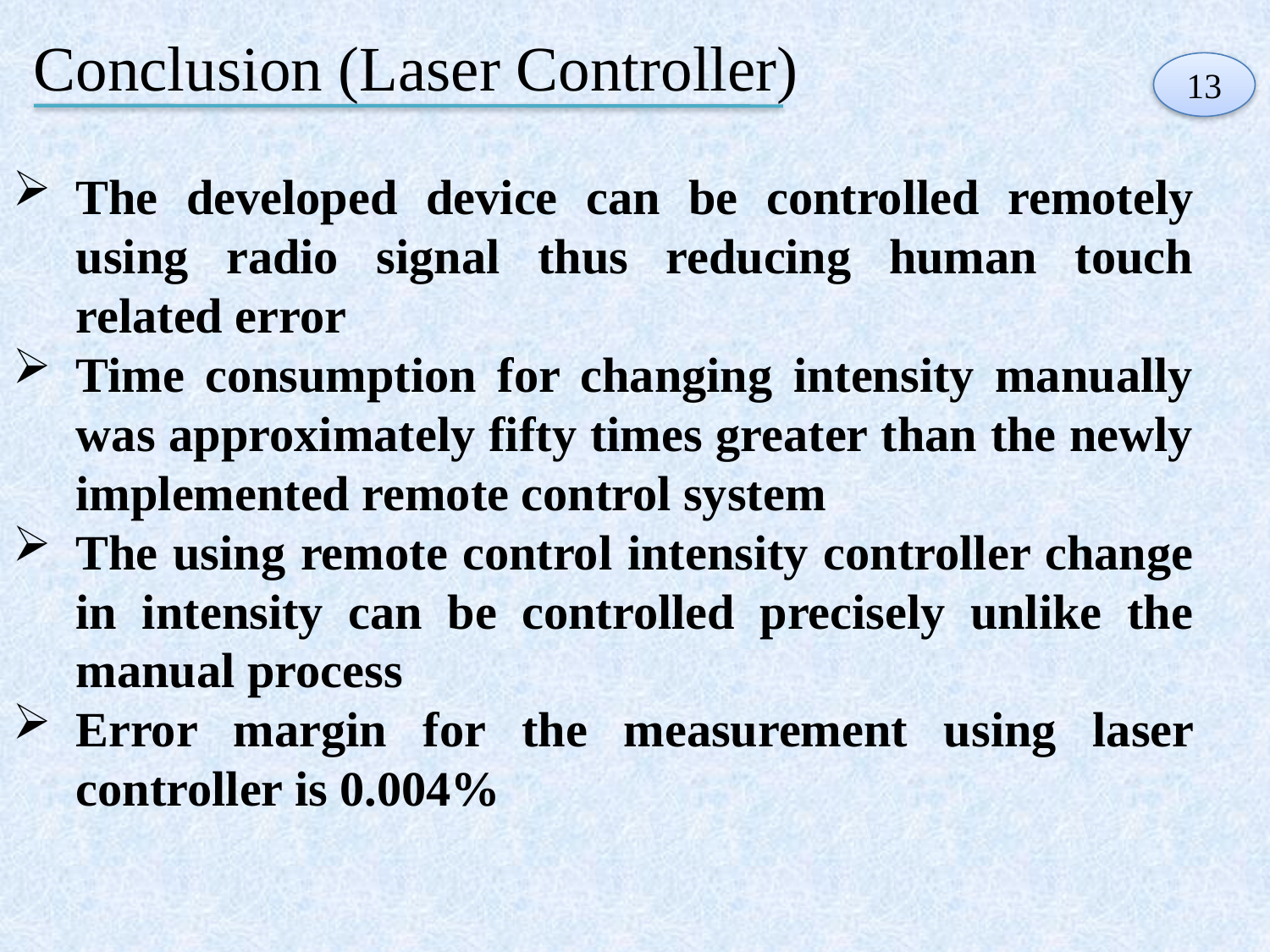

Conclusion (Laser Controller)
13
The developed device can be controlled remotely using radio signal thus reducing human touch related error
Time consumption for changing intensity manually was approximately fifty times greater than the newly implemented remote control system
The using remote control intensity controller change in intensity can be controlled precisely unlike the manual process
Error margin for the measurement using laser controller is 0.004%